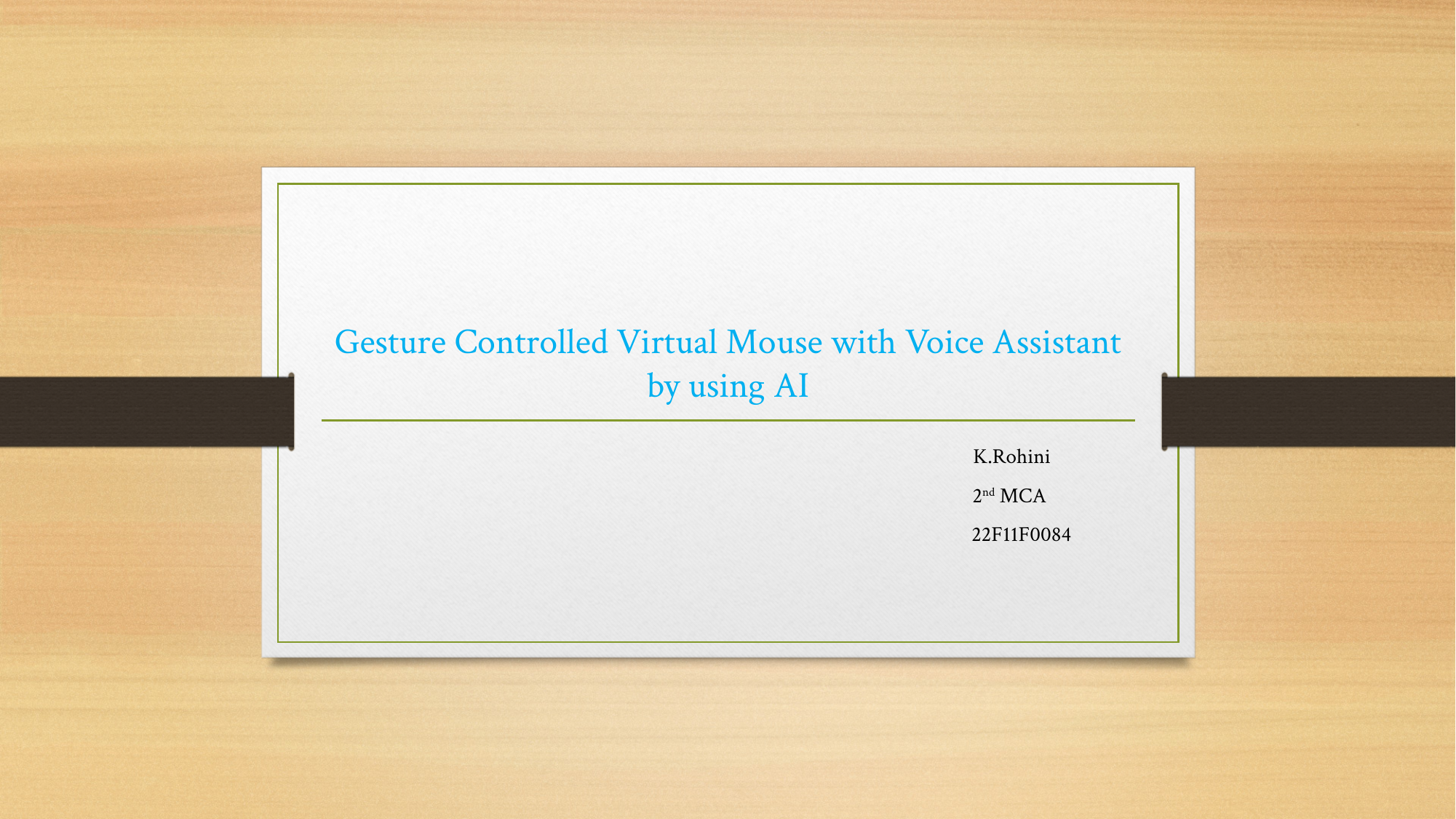

# Gesture Controlled Virtual Mouse with Voice Assistant by using AI
                                                                                                                        K.Rohini
                                                                                                                       2nd MCA
                                                                                                                            22F11F0084